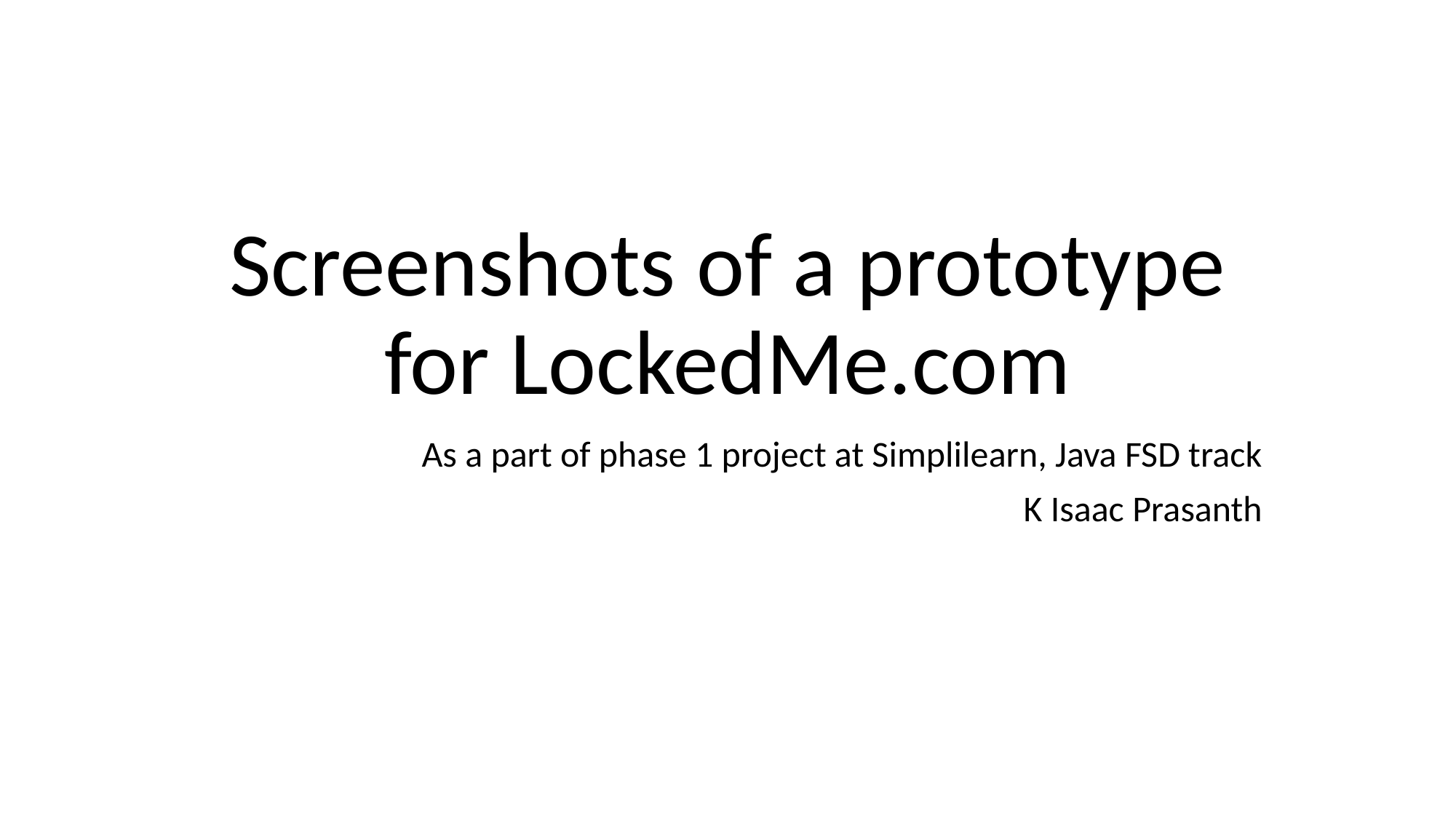

# Screenshots of a prototype for LockedMe.com
As a part of phase 1 project at Simplilearn, Java FSD track
K Isaac Prasanth